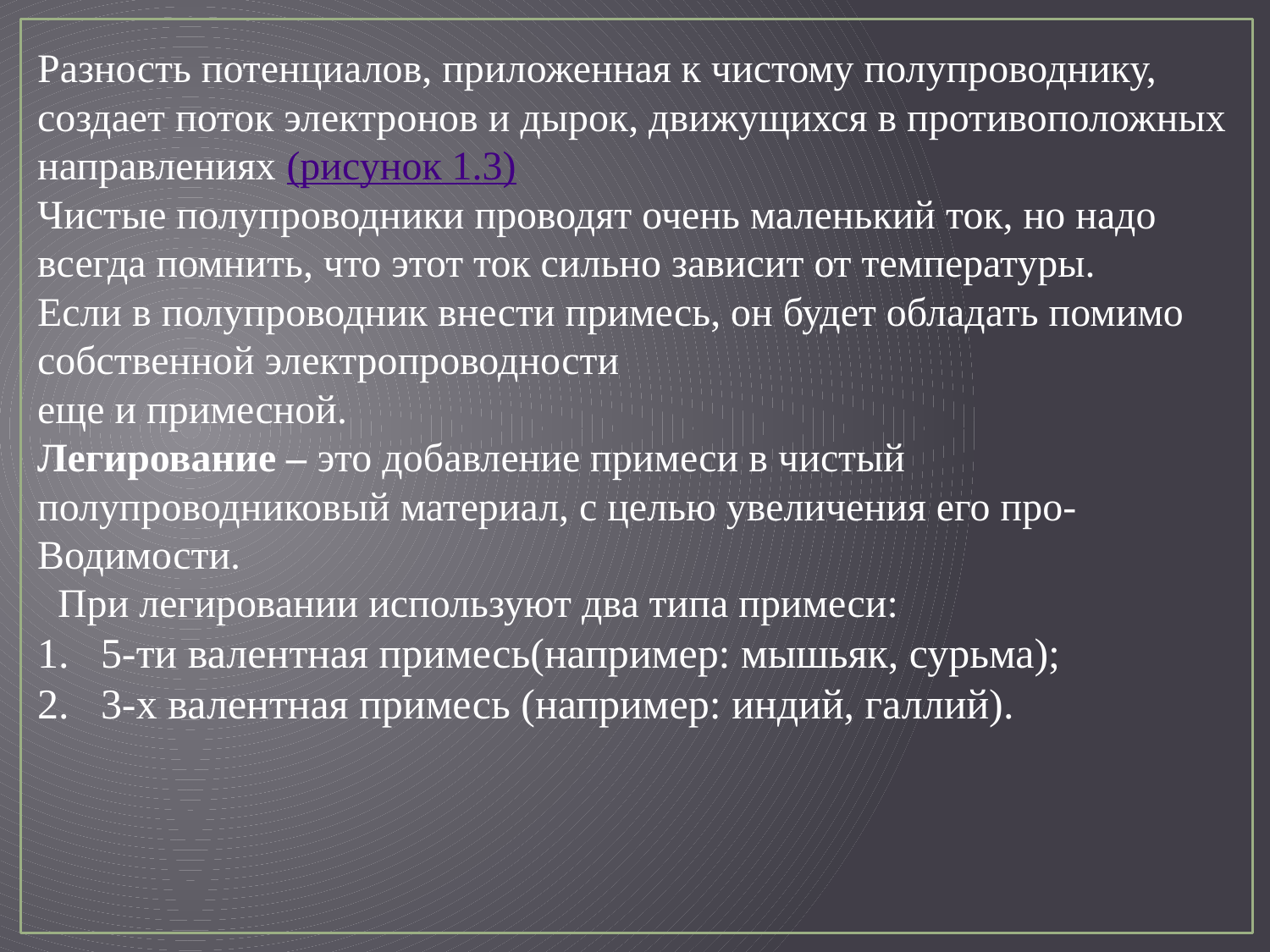

Разность потенциалов, приложенная к чистому полупроводнику, создает поток электронов и дырок, движущихся в противоположных направлениях (рисунок 1.3)
Чистые полупроводники проводят очень маленький ток, но надо всегда помнить, что этот ток сильно зависит от температуры.
Если в полупроводник внести примесь, он будет обладать помимо собственной электропроводности
еще и примесной.
Легирование – это добавление примеси в чистый полупроводниковый материал, с целью увеличения его про-
Водимости.
  При легировании используют два типа примеси:
5-ти валентная примесь(например: мышьяк, сурьма);
3-х валентная примесь (например: индий, галлий).